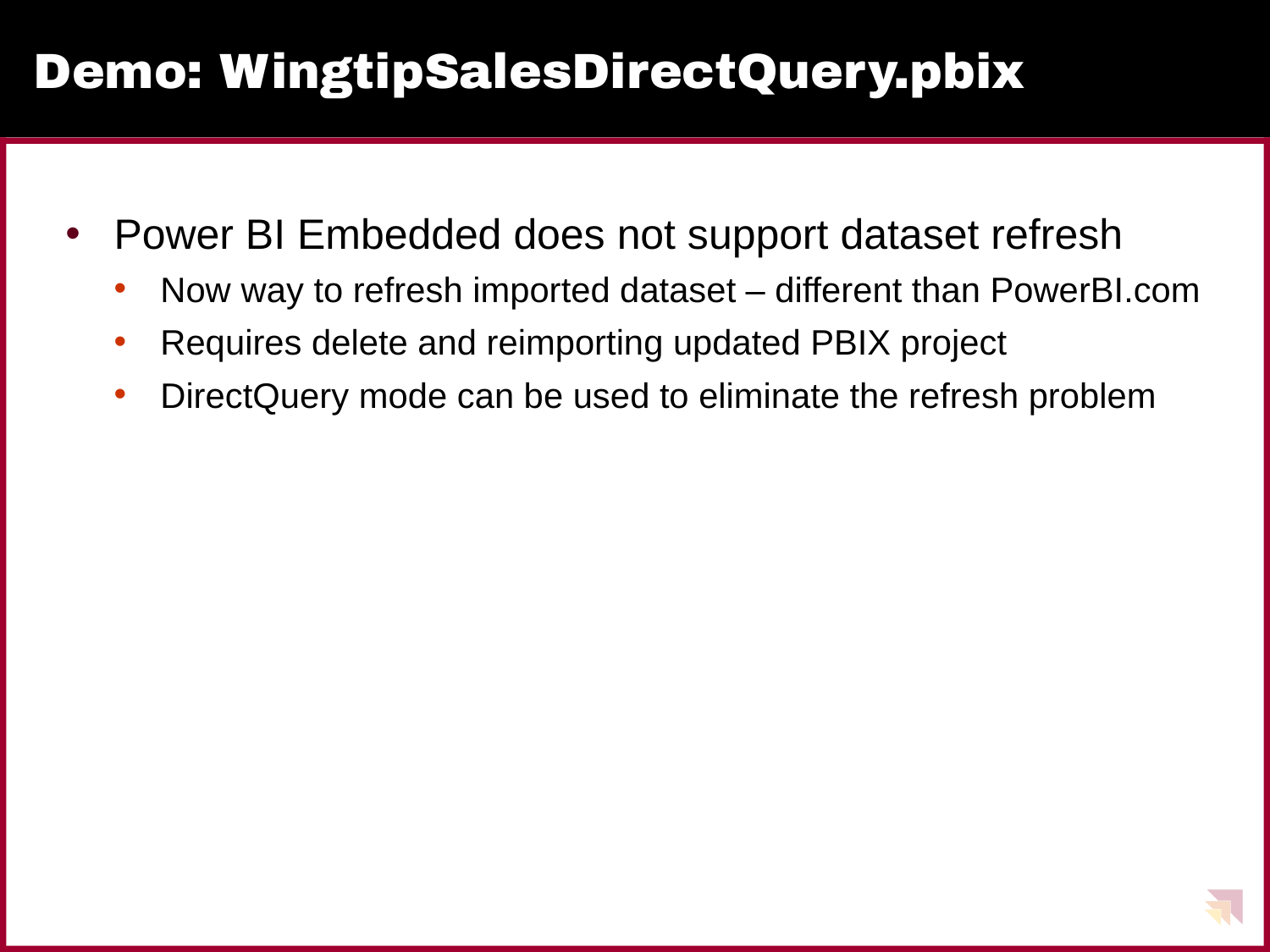

# Demo: WingtipSalesDirectQuery.pbix
Power BI Embedded does not support dataset refresh
Now way to refresh imported dataset – different than PowerBI.com
Requires delete and reimporting updated PBIX project
DirectQuery mode can be used to eliminate the refresh problem